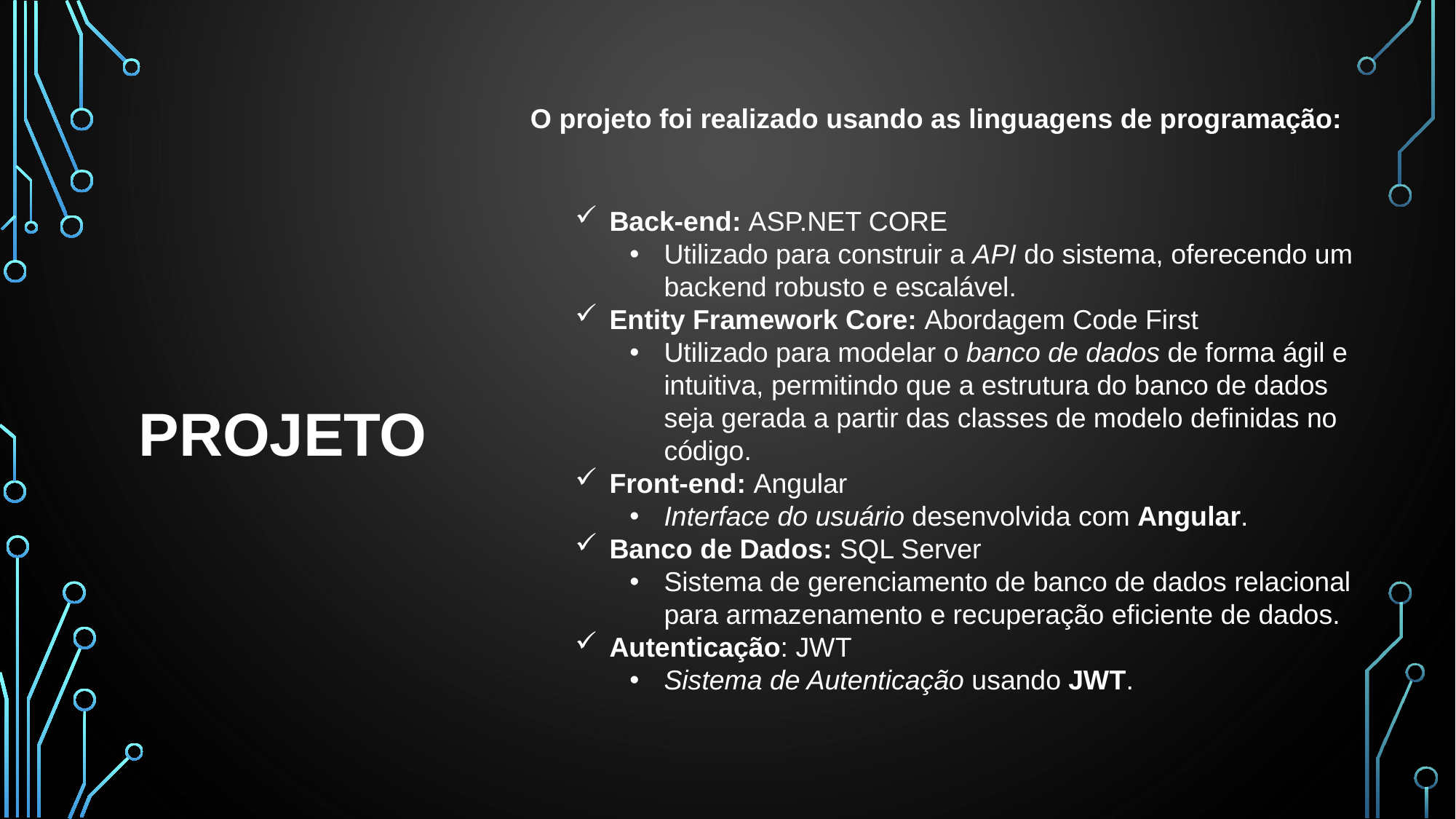

# Projeto
O projeto foi realizado usando as linguagens de programação:
Back-end: ASP.NET CORE
Utilizado para construir a API do sistema, oferecendo um backend robusto e escalável.
Entity Framework Core: Abordagem Code First
Utilizado para modelar o banco de dados de forma ágil e intuitiva, permitindo que a estrutura do banco de dados seja gerada a partir das classes de modelo definidas no código.
Front-end: Angular
Interface do usuário desenvolvida com Angular.
Banco de Dados: SQL Server
Sistema de gerenciamento de banco de dados relacional para armazenamento e recuperação eficiente de dados.
Autenticação: JWT
Sistema de Autenticação usando JWT.